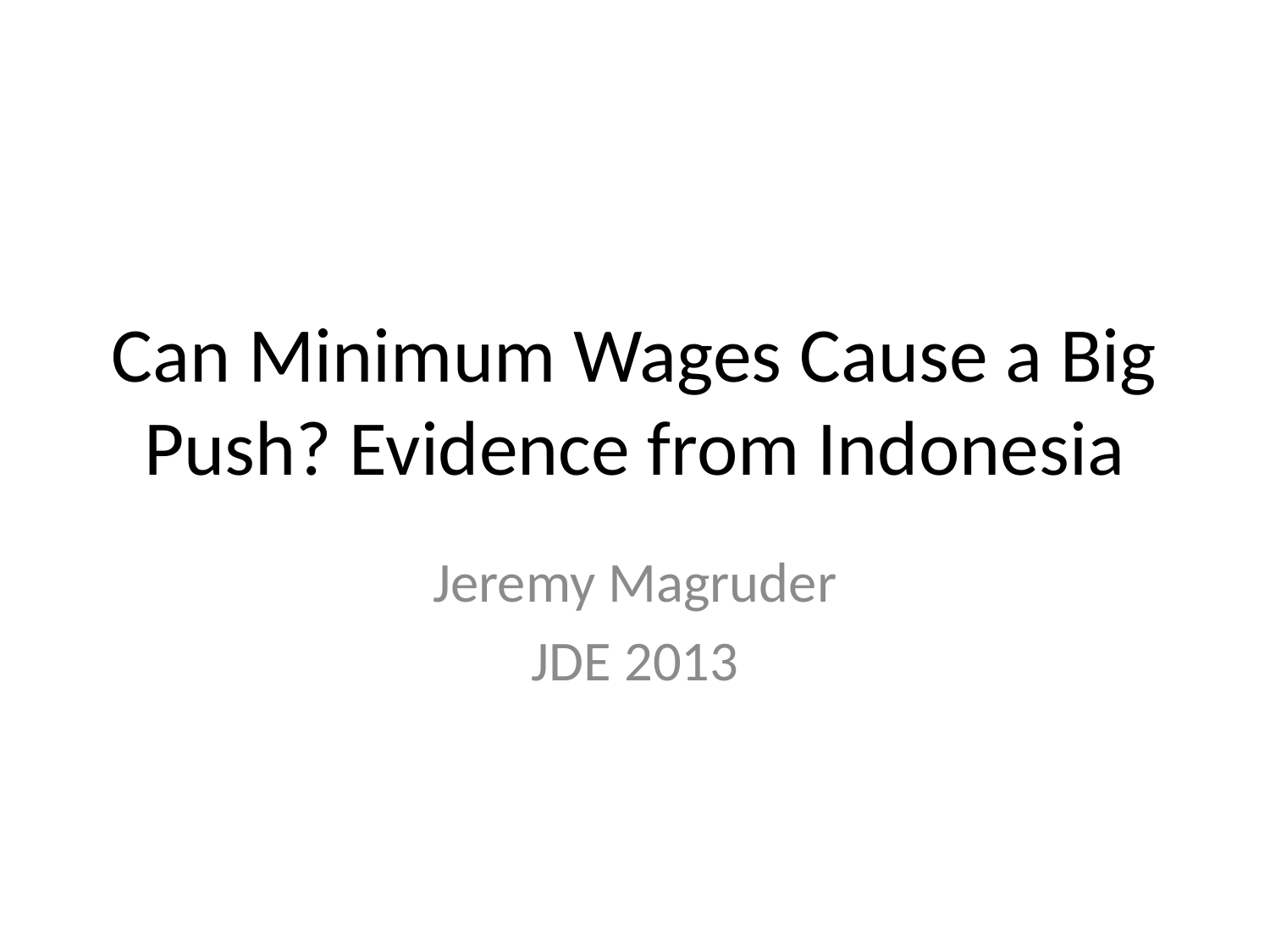

# Can Minimum Wages Cause a Big Push? Evidence from Indonesia
Jeremy Magruder
JDE 2013